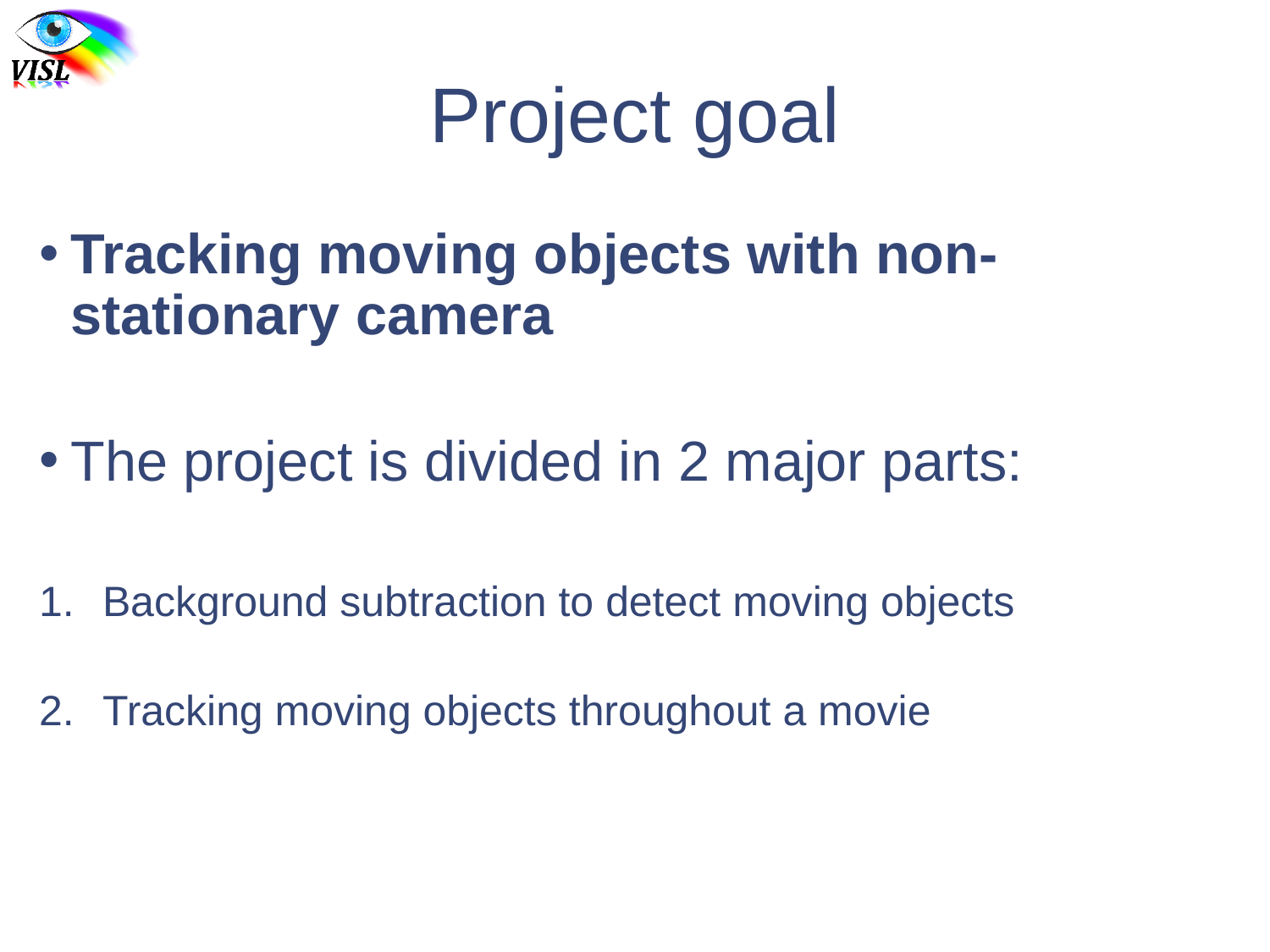

# Project goal
Tracking moving objects with non-stationary camera
The project is divided in 2 major parts:

Background subtraction to detect moving objects

Tracking moving objects throughout a movie